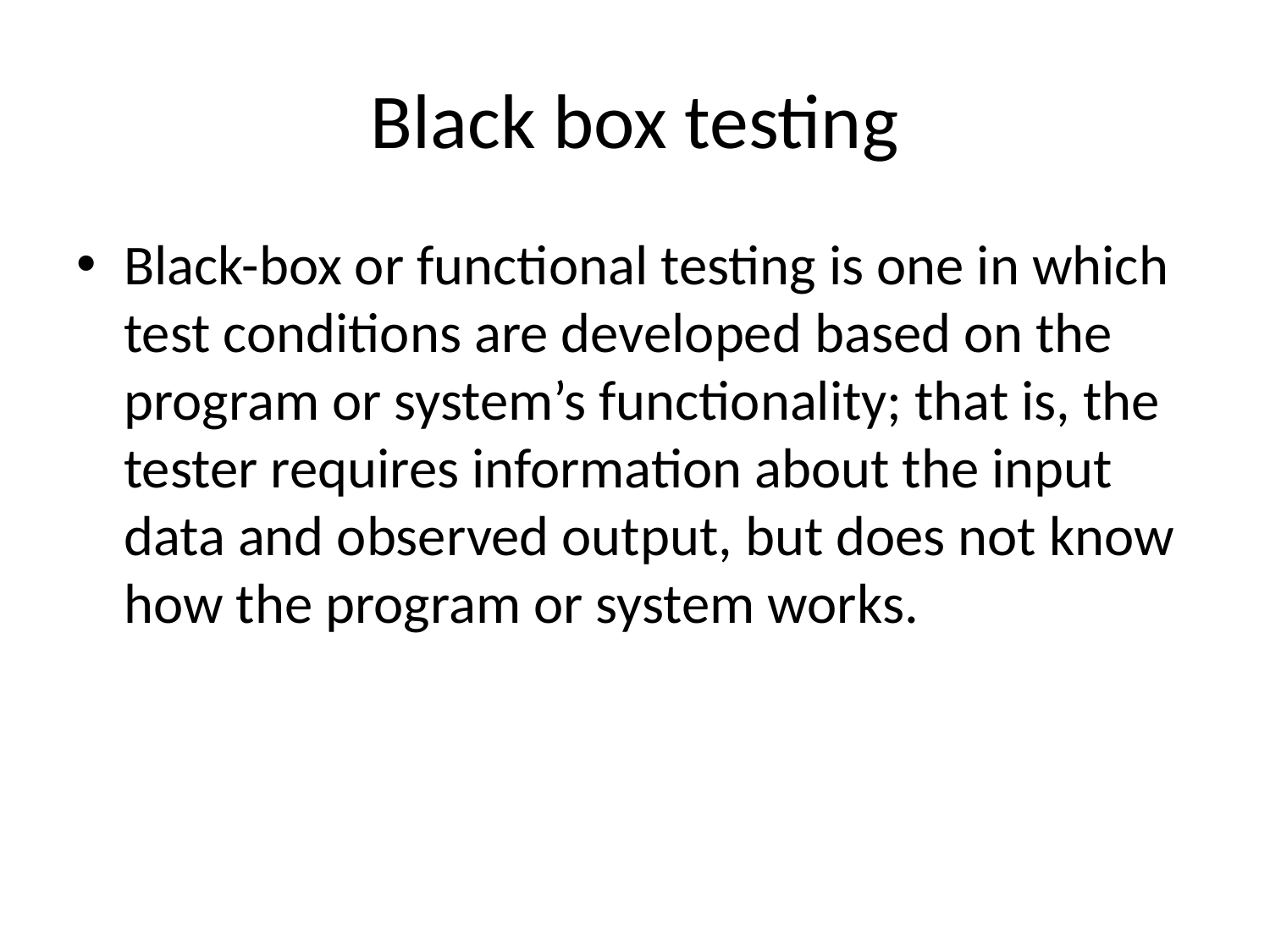

# Black box testing
Black-box or functional testing is one in which test conditions are developed based on the program or system’s functionality; that is, the tester requires information about the input data and observed output, but does not know how the program or system works.